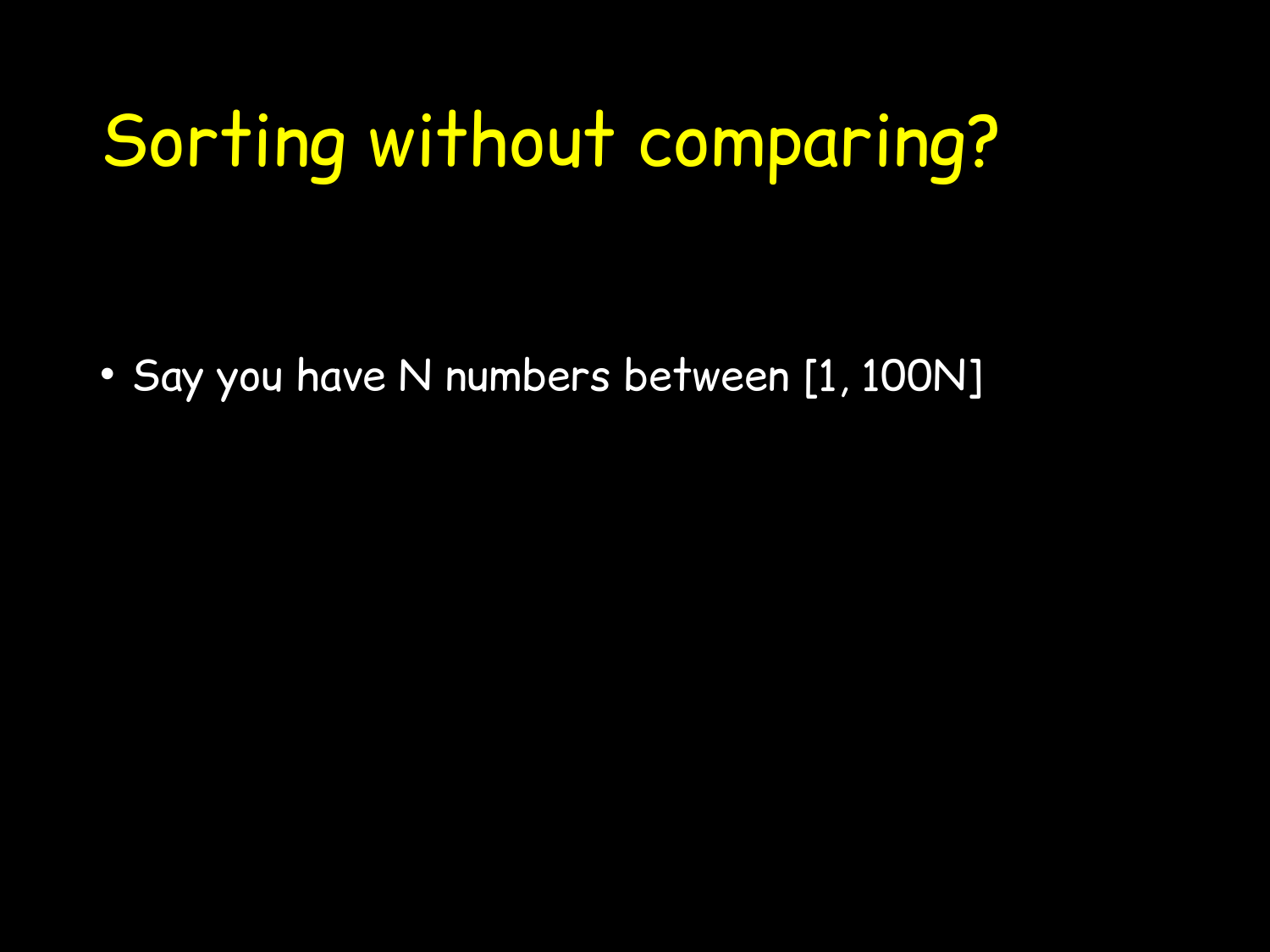

# Sorting without comparing?

Say you have N numbers between [1, 100N]